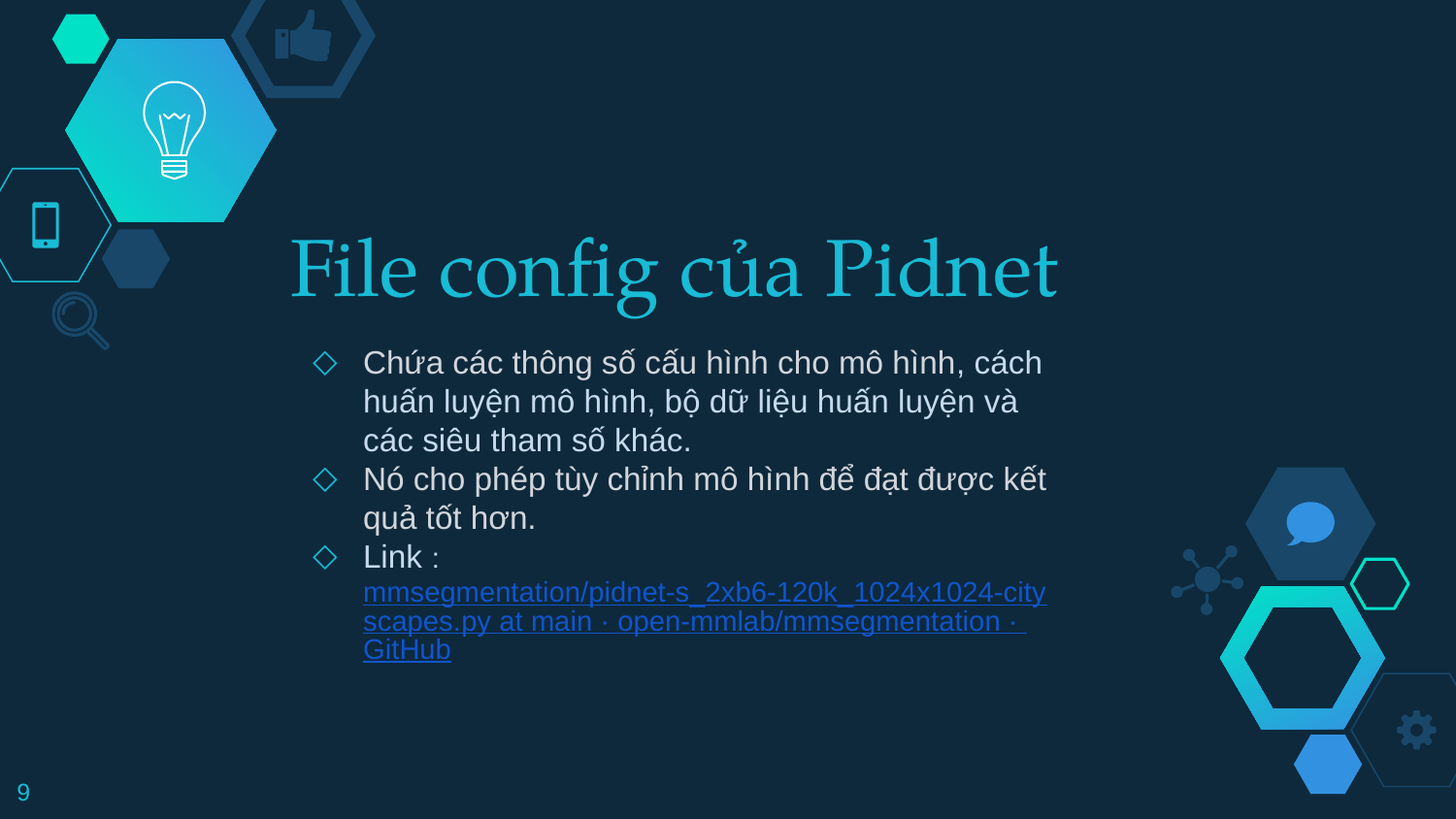

# File config của Pidnet
Chứa các thông số cấu hình cho mô hình, cách huấn luyện mô hình, bộ dữ liệu huấn luyện và các siêu tham số khác.
Nó cho phép tùy chỉnh mô hình để đạt được kết quả tốt hơn.
Link : mmsegmentation/pidnet-s_2xb6-120k_1024x1024-cityscapes.py at main · open-mmlab/mmsegmentation · GitHub
9